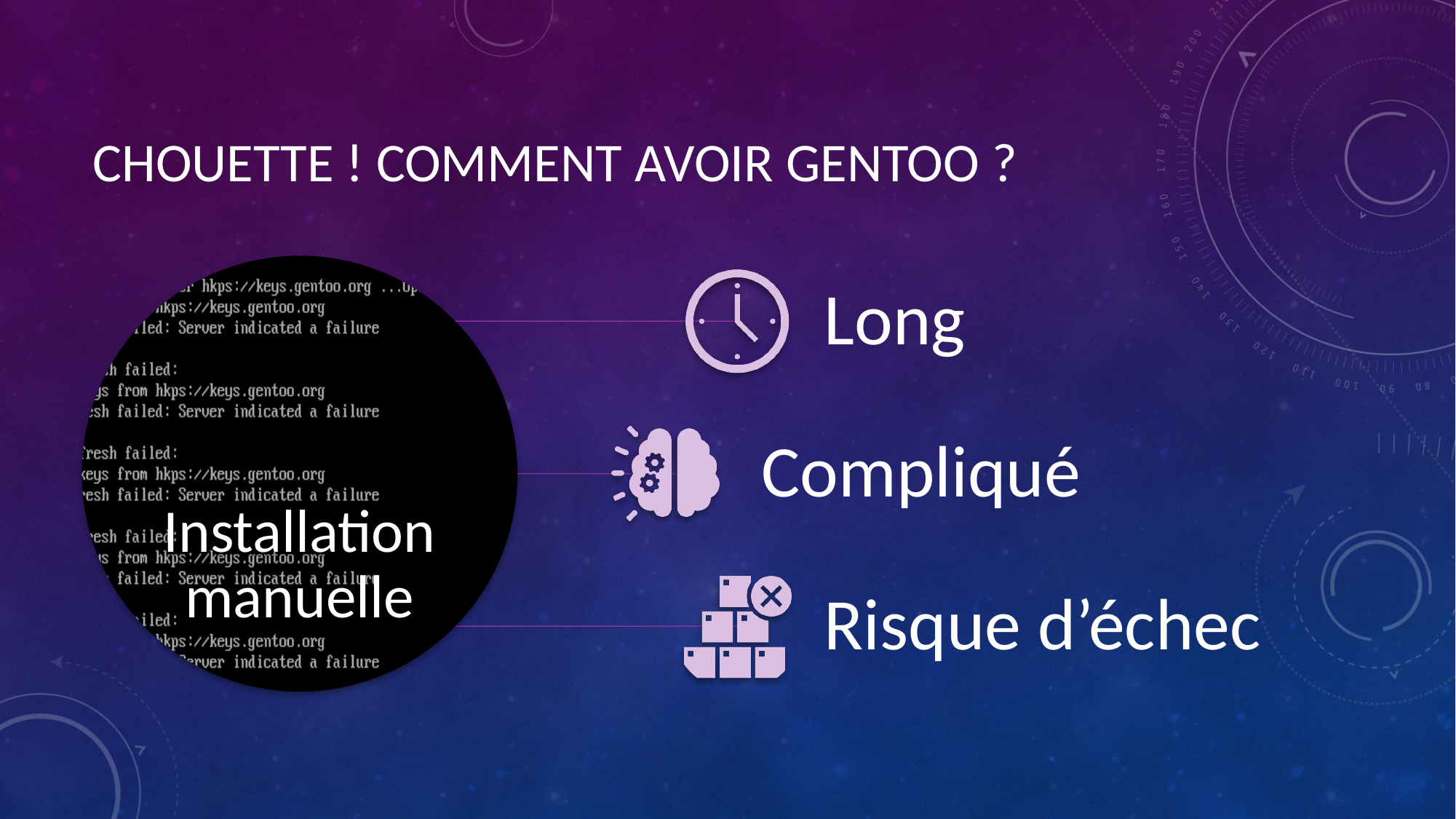

# Chouette ! Comment avoir gentoo ?
Installation manuelle
Long
Compliqué
Risque d’échec